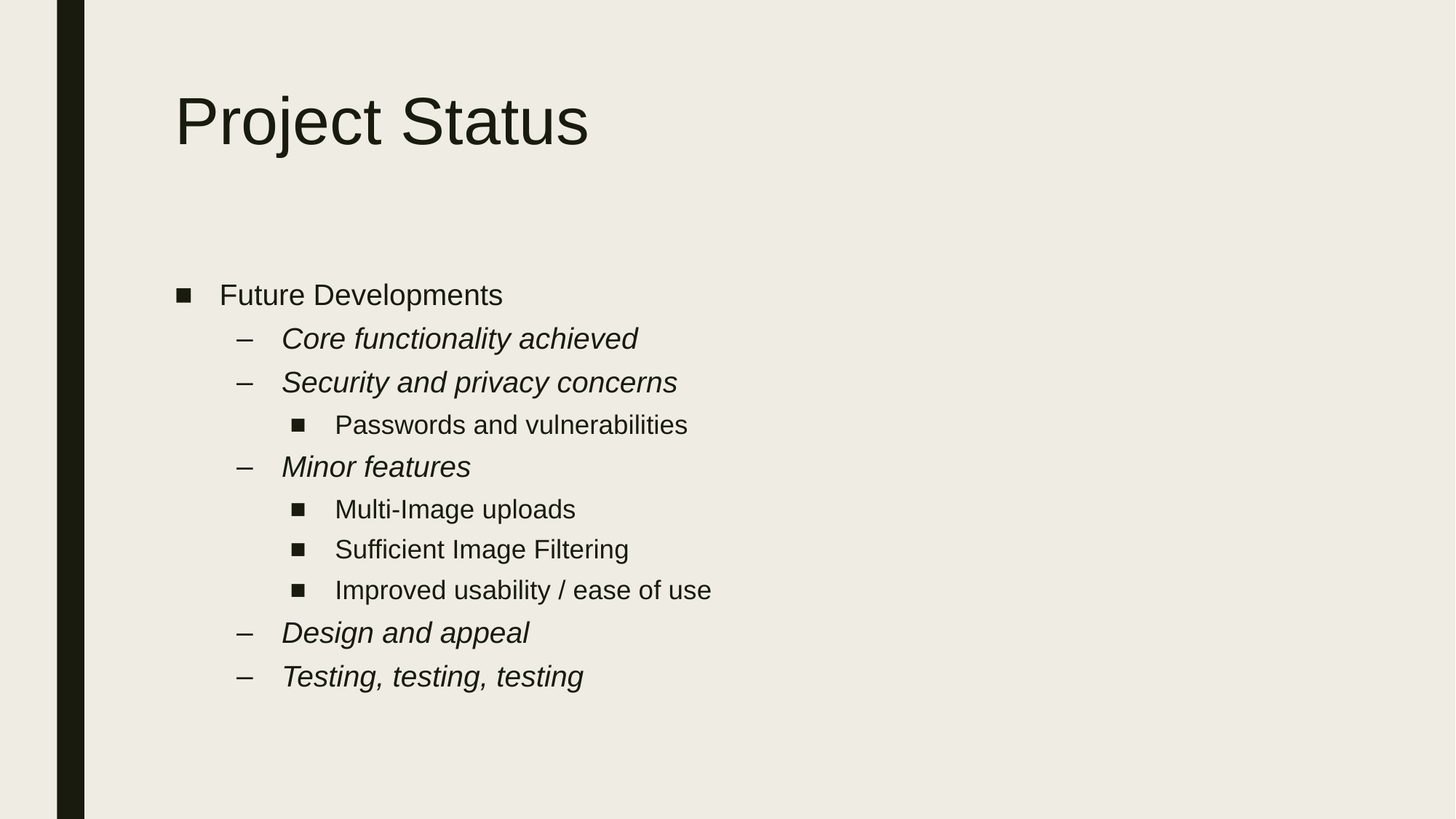

# Project Status
Future Developments
Core functionality achieved
Security and privacy concerns
Passwords and vulnerabilities
Minor features
Multi-Image uploads
Sufficient Image Filtering
Improved usability / ease of use
Design and appeal
Testing, testing, testing